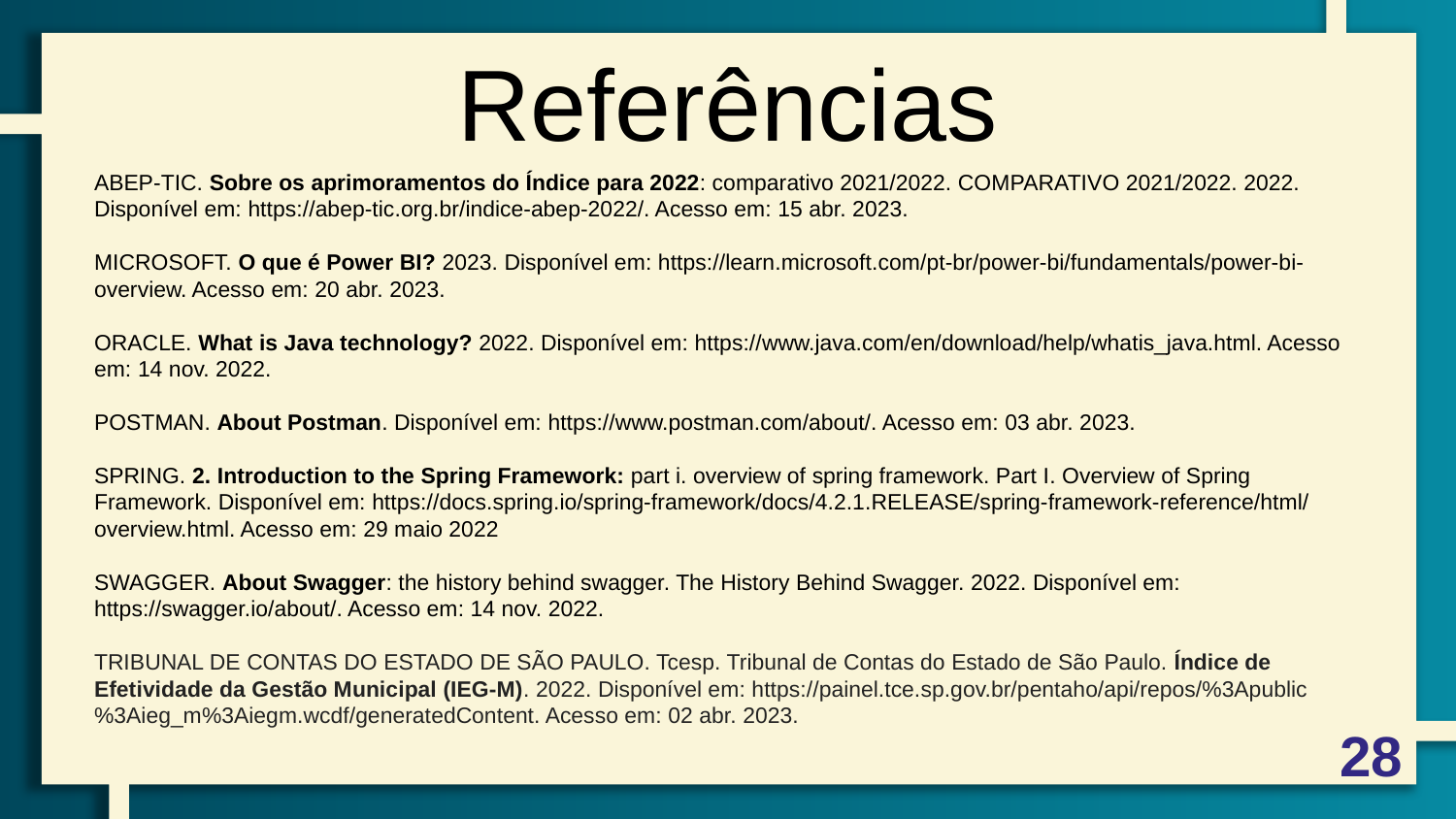

Referências
ABEP-TIC. Sobre os aprimoramentos do Índice para 2022: comparativo 2021/2022. COMPARATIVO 2021/2022. 2022. Disponível em: https://abep-tic.org.br/indice-abep-2022/. Acesso em: 15 abr. 2023.

MICROSOFT. O que é Power BI? 2023. Disponível em: https://learn.microsoft.com/pt-br/power-bi/fundamentals/power-bi-overview. Acesso em: 20 abr. 2023.

ORACLE. What is Java technology? 2022. Disponível em: https://www.java.com/en/download/help/whatis_java.html. Acesso em: 14 nov. 2022.

POSTMAN. About Postman. Disponível em: https://www.postman.com/about/. Acesso em: 03 abr. 2023.

SPRING. 2. Introduction to the Spring Framework: part i. overview of spring framework. Part I. Overview of Spring Framework. Disponível em: https://docs.spring.io/spring-framework/docs/4.2.1.RELEASE/spring-framework-reference/html/overview.html. Acesso em: 29 maio 2022

SWAGGER. About Swagger: the history behind swagger. The History Behind Swagger. 2022. Disponível em: https://swagger.io/about/. Acesso em: 14 nov. 2022.

TRIBUNAL DE CONTAS DO ESTADO DE SÃO PAULO. Tcesp. Tribunal de Contas do Estado de São Paulo. Índice de Efetividade da Gestão Municipal (IEG-M). 2022. Disponível em: https://painel.tce.sp.gov.br/pentaho/api/repos/%3Apublic%3Aieg_m%3Aiegm.wcdf/generatedContent. Acesso em: 02 abr. 2023.
28